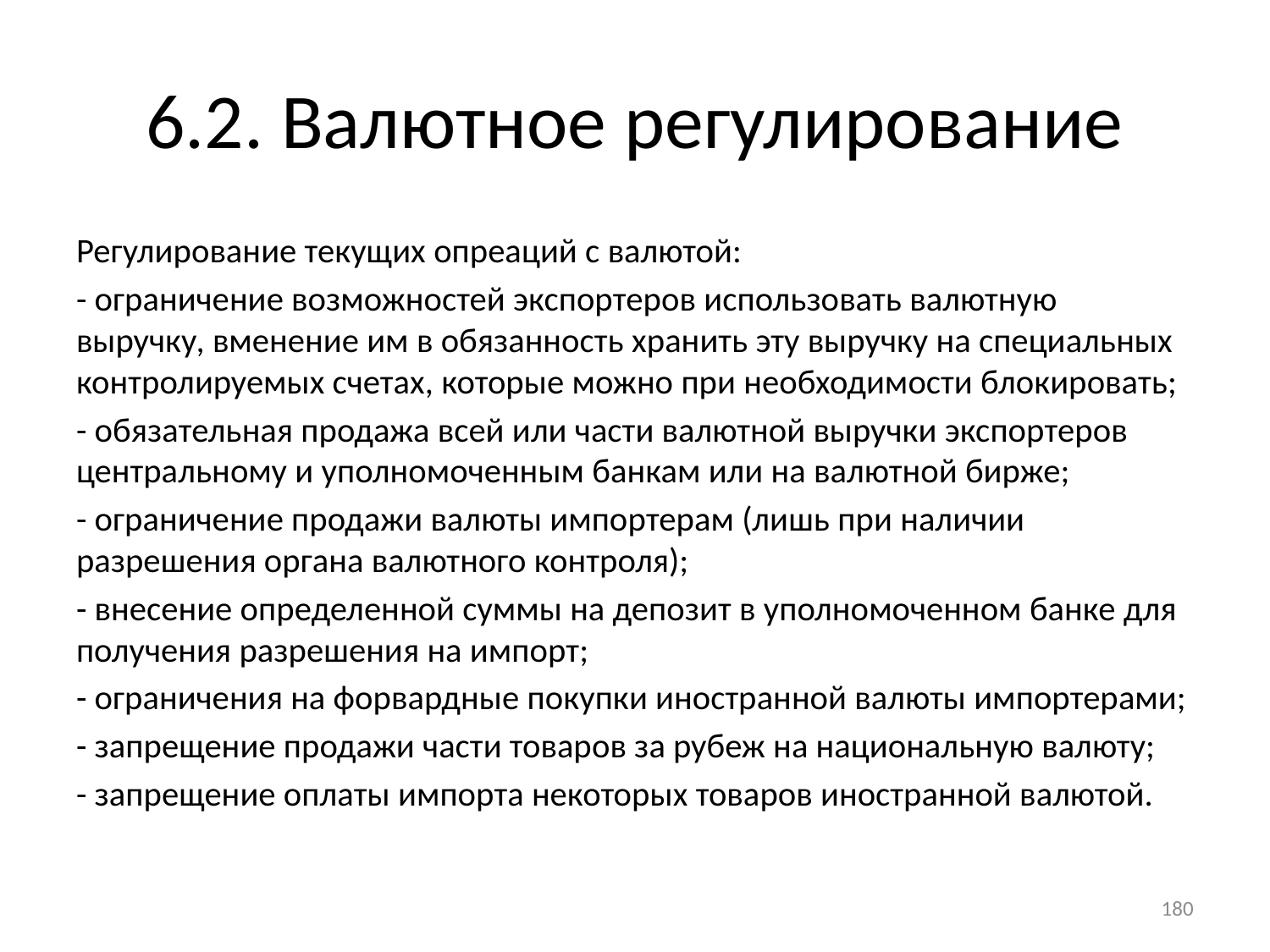

# 6.2. Валютное регулирование
Регулирование текущих опреаций с валютой:
- ограничение возможностей экспортеров использовать валютную выручку, вменение им в обязанность хранить эту выручку на специальных контролируемых счетах, которые можно при необходимости блокировать;
- обязательная продажа всей или части валютной выручки экспортеров центральному и уполномоченным банкам или на валютной бирже;
- ограничение продажи валюты импортерам (лишь при наличии разрешения органа валютного контроля);
- внесение определенной суммы на депозит в уполномоченном банке для получения разрешения на импорт;
- ограничения на форвардные покупки иностранной валюты импортерами;
- запрещение продажи части товаров за рубеж на национальную валюту;
- запрещение оплаты импорта некоторых товаров иностранной валютой.

180